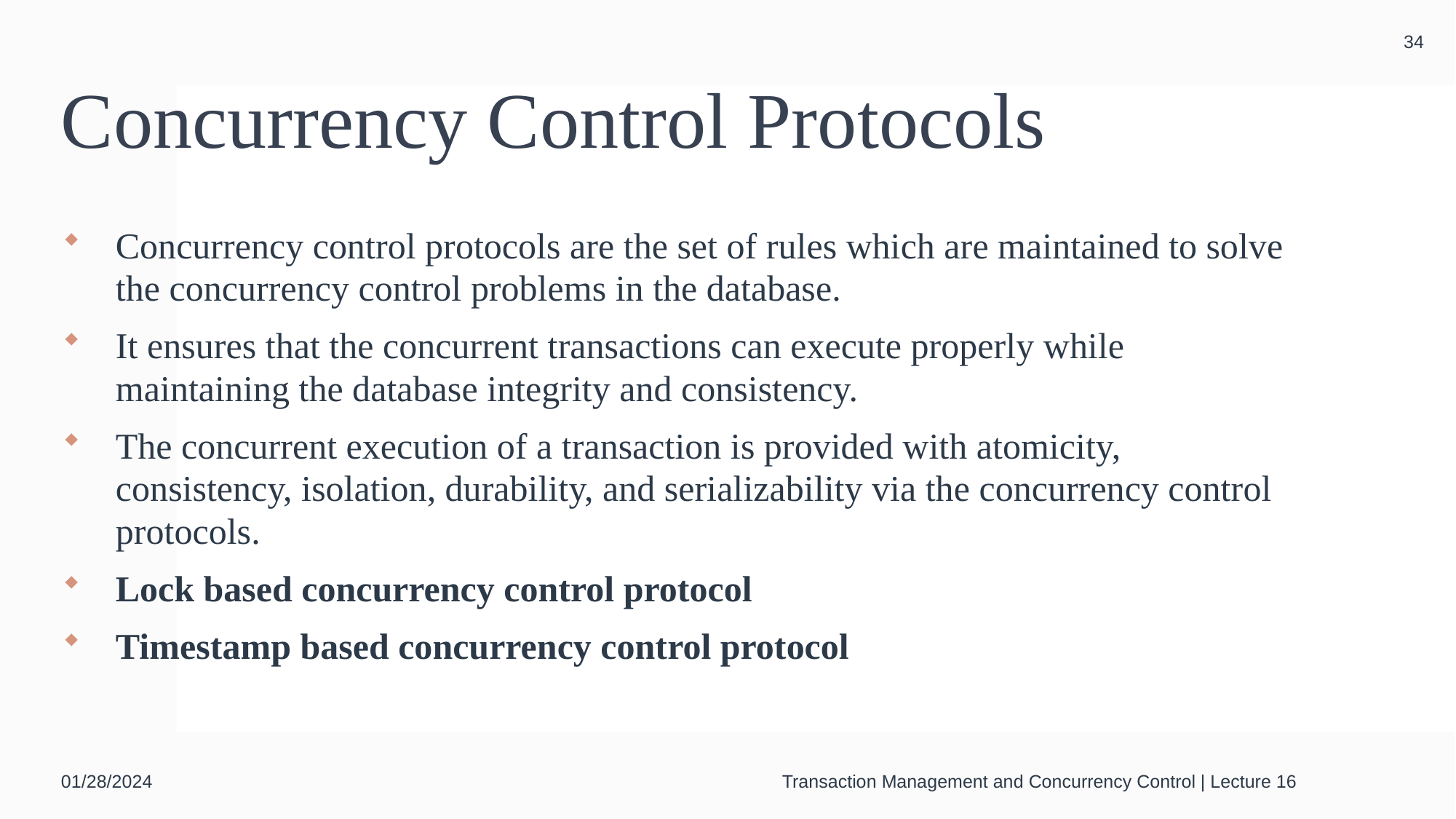

34
# Concurrency Control Protocols
Concurrency control protocols are the set of rules which are maintained to solve the concurrency control problems in the database.
It ensures that the concurrent transactions can execute properly while maintaining the database integrity and consistency.
The concurrent execution of a transaction is provided with atomicity, consistency, isolation, durability, and serializability via the concurrency control protocols.
Lock based concurrency control protocol
Timestamp based concurrency control protocol
01/28/2024
Transaction Management and Concurrency Control | Lecture 16